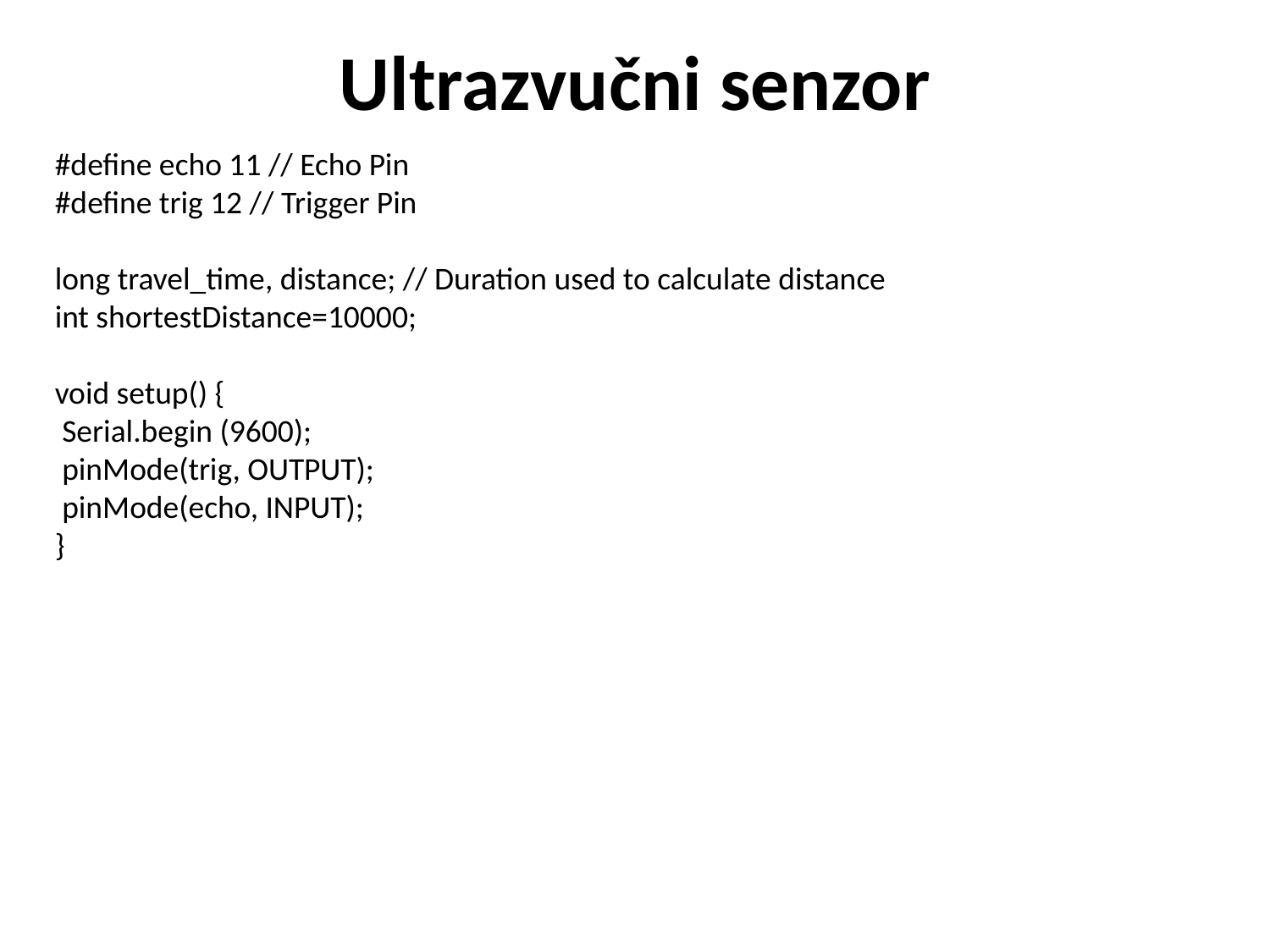

# Ultrazvučni senzor
#define echo 11 // Echo Pin
#define trig 12 // Trigger Pin

long travel_time, distance; // Duration used to calculate distance
int shortestDistance=10000;

void setup() {
 Serial.begin (9600);
 pinMode(trig, OUTPUT);
 pinMode(echo, INPUT);
}